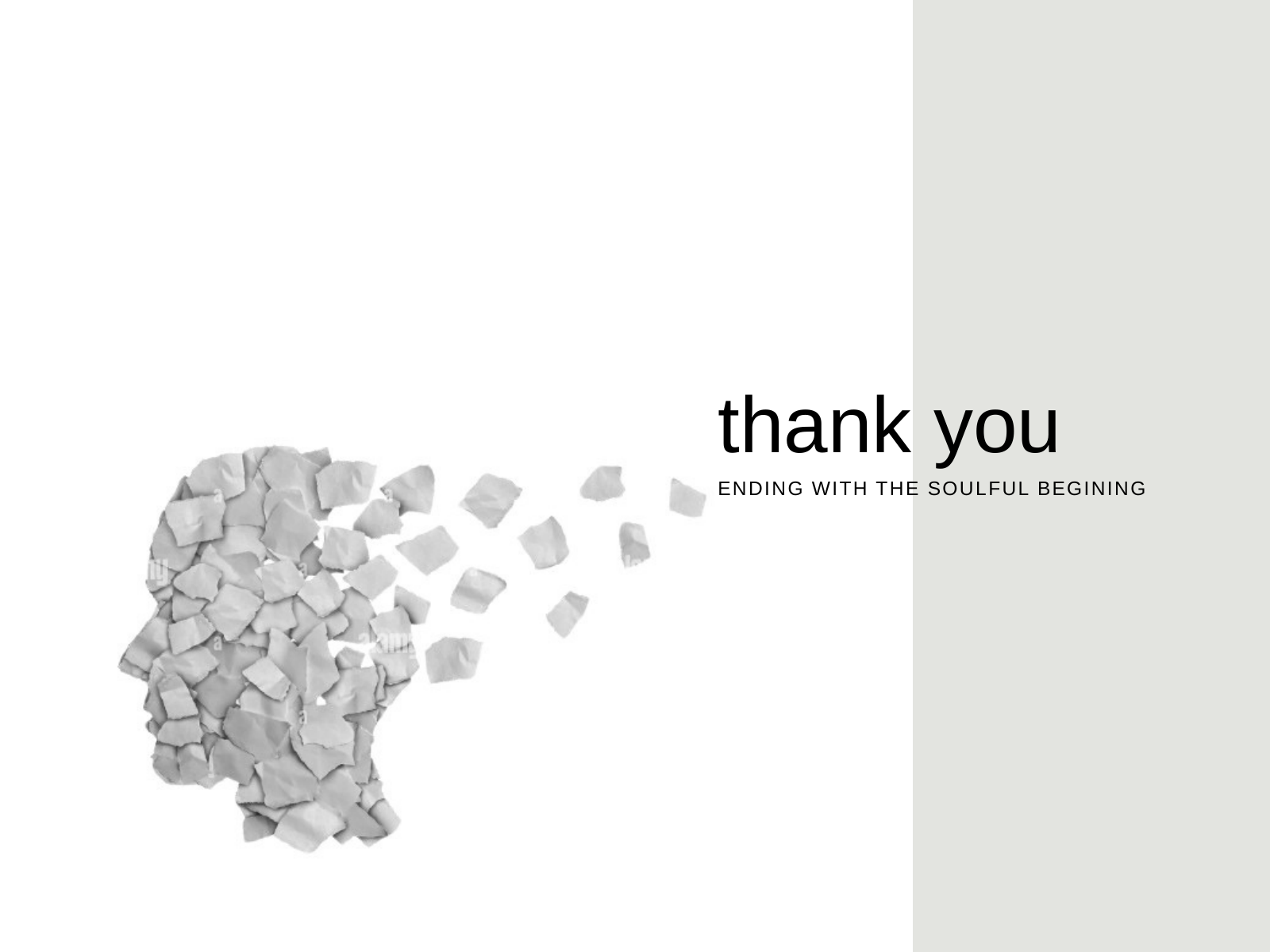

thank you

ENDING WITH THE SOULFUL BEGINING